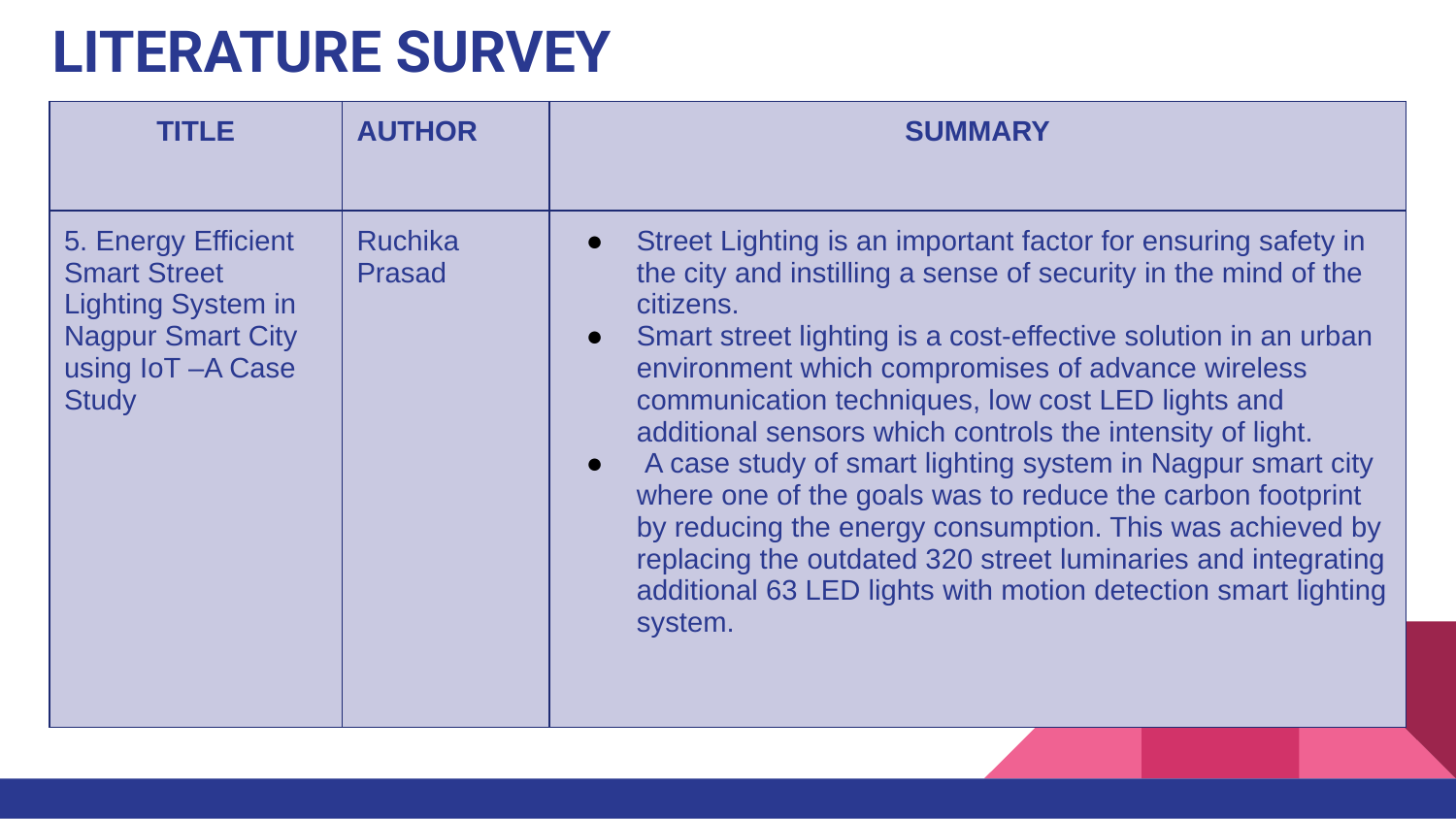

# LITERATURE SURVEY
| TITLE | AUTHOR | SUMMARY |
| --- | --- | --- |
| 5. Energy Efficient Smart Street Lighting System in Nagpur Smart City using IoT –A Case Study | Ruchika Prasad | Street Lighting is an important factor for ensuring safety in the city and instilling a sense of security in the mind of the citizens. Smart street lighting is a cost-effective solution in an urban environment which compromises of advance wireless communication techniques, low cost LED lights and additional sensors which controls the intensity of light. A case study of smart lighting system in Nagpur smart city where one of the goals was to reduce the carbon footprint by reducing the energy consumption. This was achieved by replacing the outdated 320 street luminaries and integrating additional 63 LED lights with motion detection smart lighting system. |
.